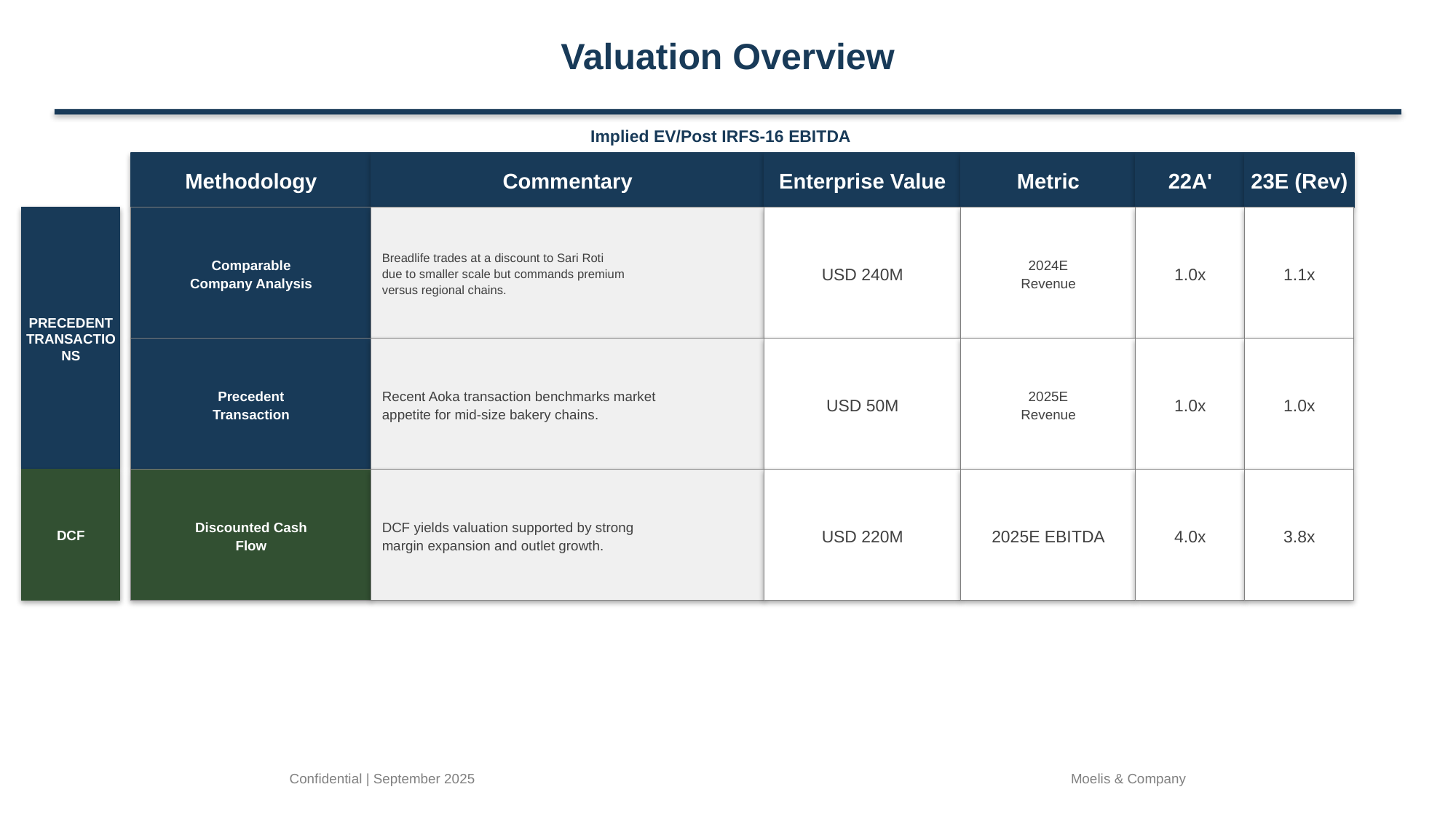

Valuation Overview

Implied EV/Post IRFS-16 EBITDA

Methodology

Commentary

Enterprise Value

Metric

22A'

23E (Rev)

PRECEDENT TRANSACTIONS

Comparable
Company Analysis

Breadlife trades at a discount to Sari Roti
due to smaller scale but commands premium
versus regional chains.

USD 240M

2024E
Revenue

1.0x

1.1x

Precedent
Transaction

Recent Aoka transaction benchmarks market
appetite for mid-size bakery chains.

USD 50M

2025E
Revenue

1.0x

1.0x

DCF

Discounted Cash
Flow

DCF yields valuation supported by strong
margin expansion and outlet growth.

USD 220M

2025E EBITDA

4.0x

3.8x
Confidential | September 2025
Moelis & Company